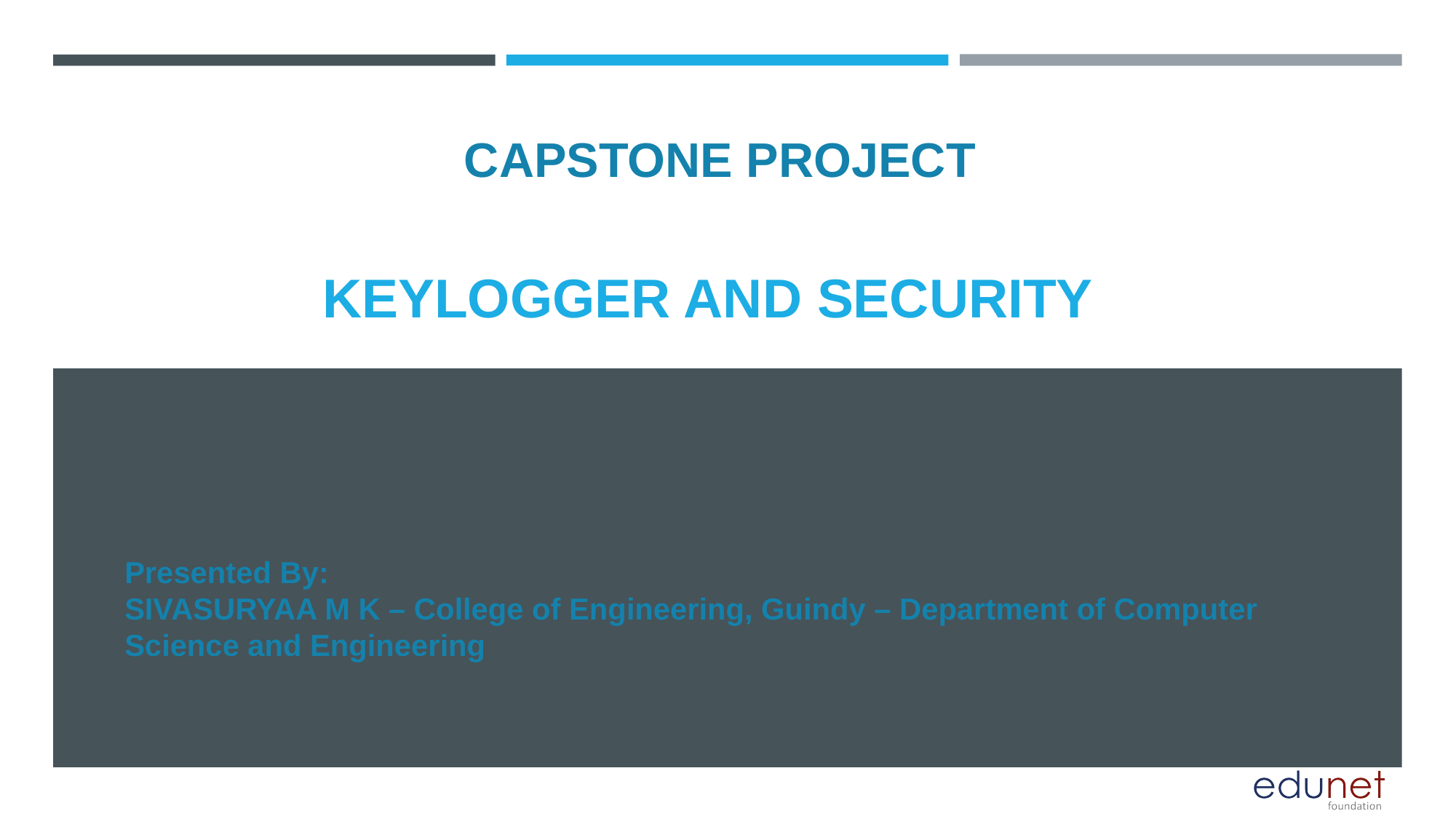

CAPSTONE PROJECT
# Keylogger and security
Presented By:
SIVASURYAA M K – College of Engineering, Guindy – Department of Computer Science and Engineering